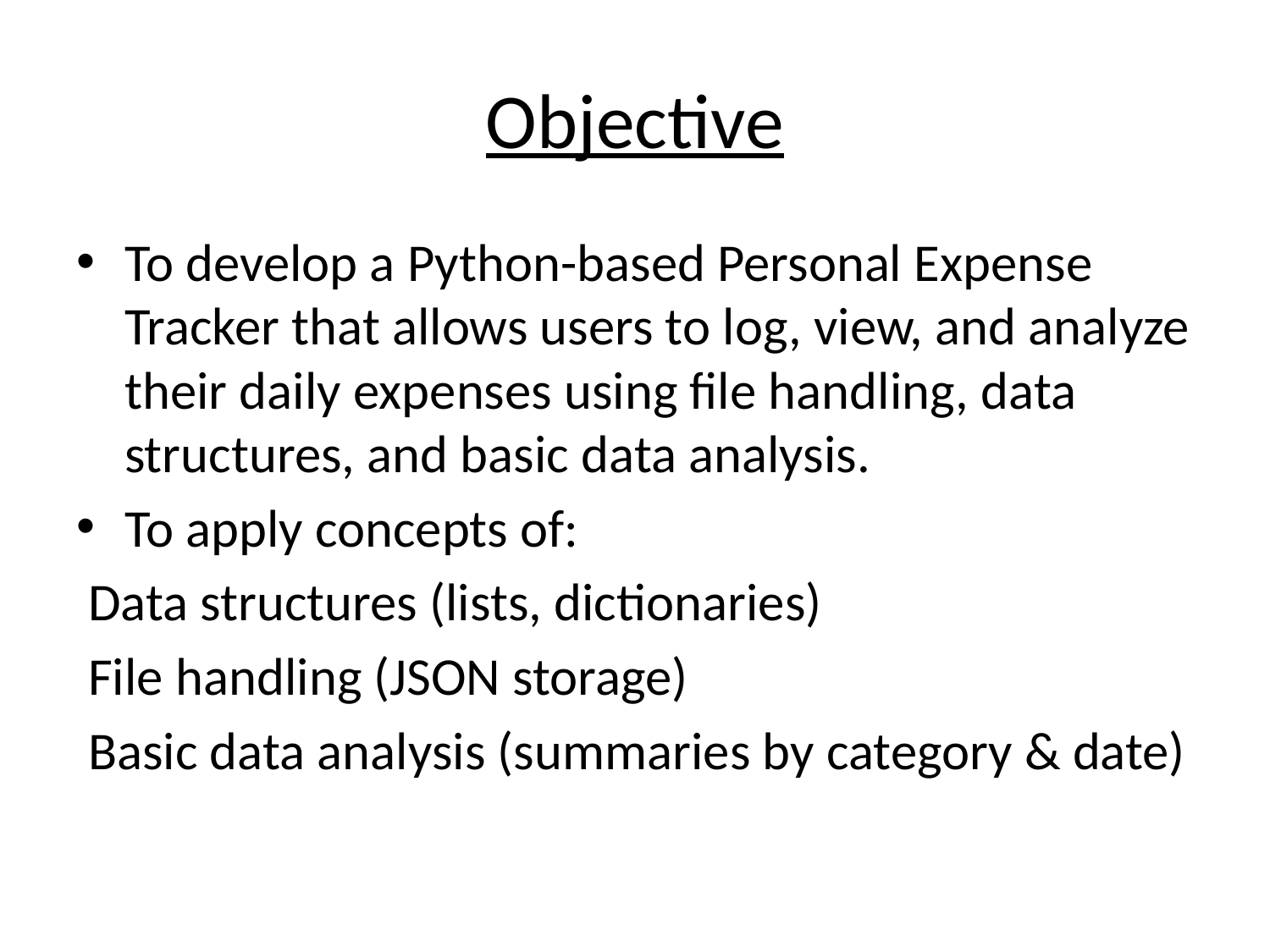

# Objective
To develop a Python-based Personal Expense Tracker that allows users to log, view, and analyze their daily expenses using file handling, data structures, and basic data analysis.
To apply concepts of:
 Data structures (lists, dictionaries)
 File handling (JSON storage)
 Basic data analysis (summaries by category & date)